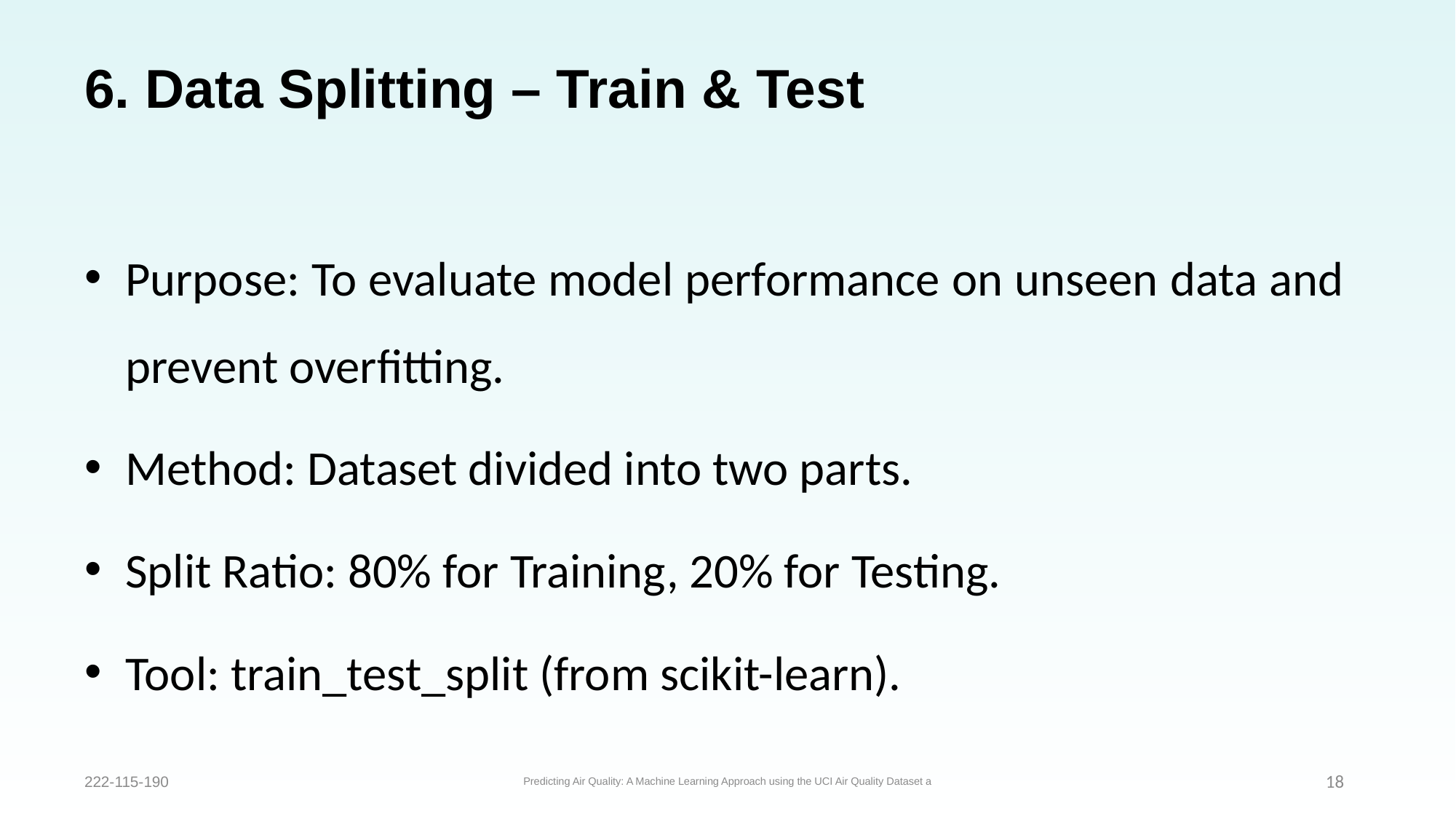

# 6. Data Splitting – Train & Test
Purpose: To evaluate model performance on unseen data and prevent overfitting.
Method: Dataset divided into two parts.
Split Ratio: 80% for Training, 20% for Testing.
Tool: train_test_split (from scikit-learn).
222-115-190
Predicting Air Quality: A Machine Learning Approach using the UCI Air Quality Dataset a
18